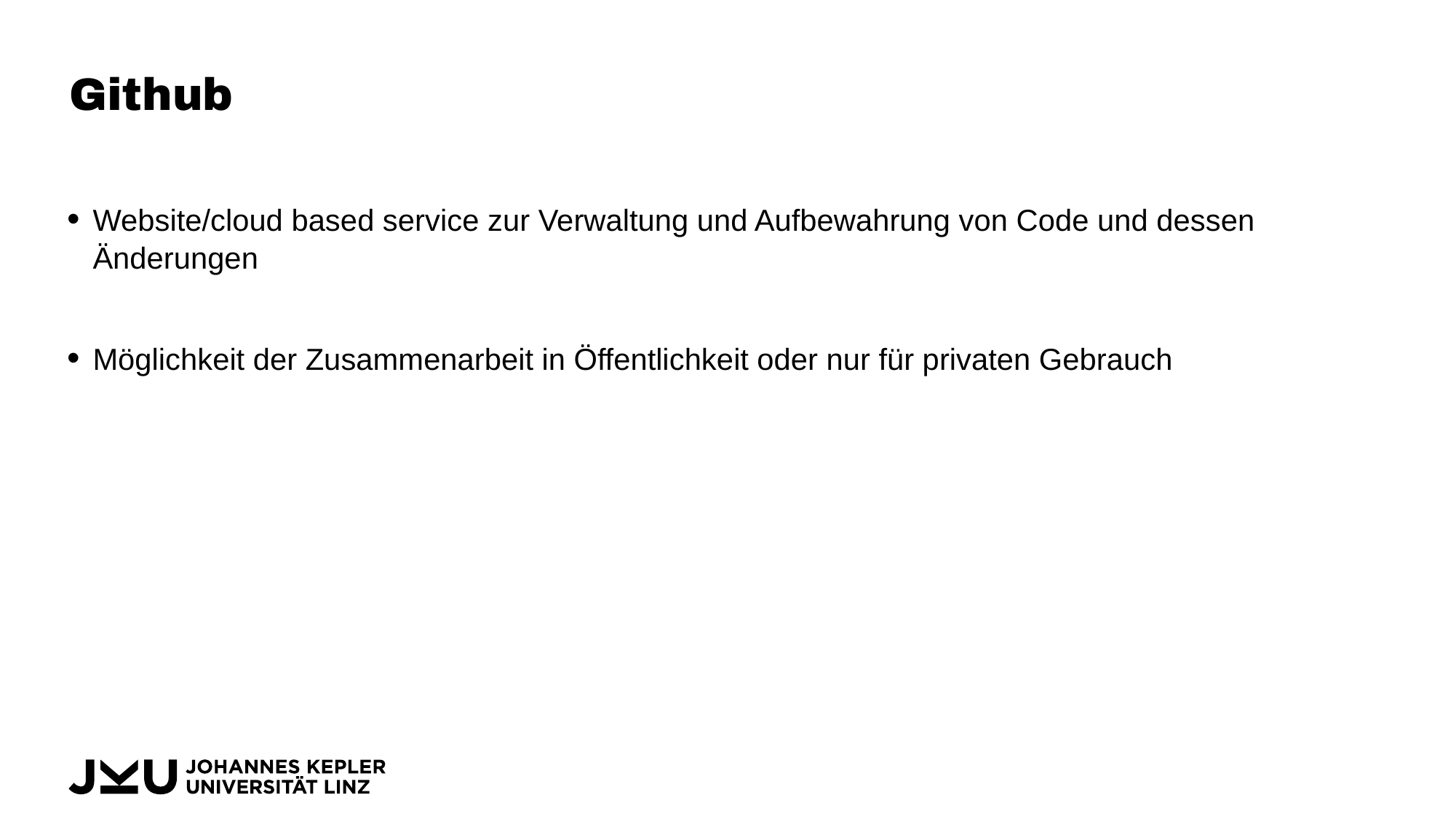

# Github
Website/cloud based service zur Verwaltung und Aufbewahrung von Code und dessen Änderungen

Möglichkeit der Zusammenarbeit in Öffentlichkeit oder nur für privaten Gebrauch